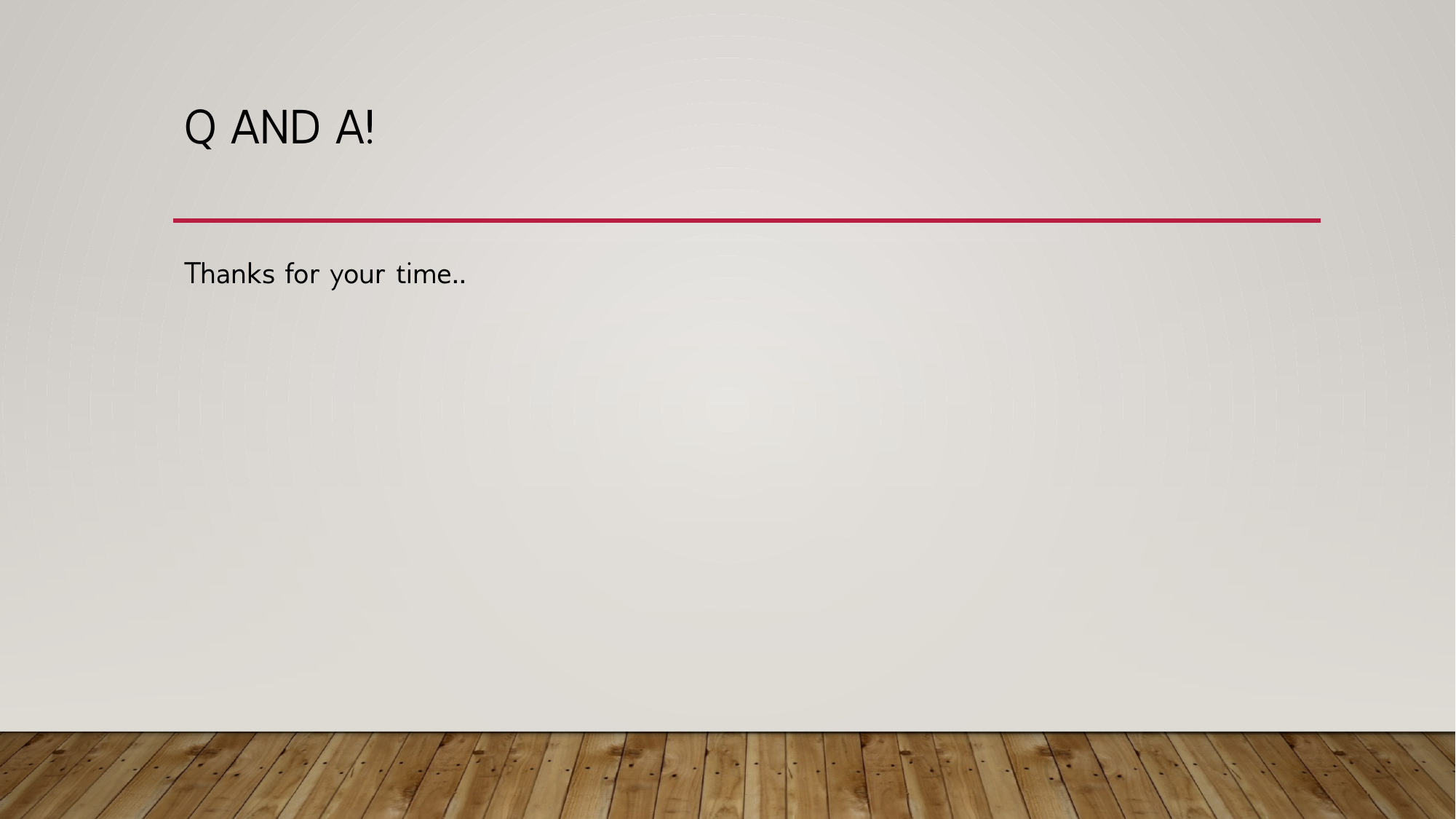

# Q and A!
Thanks for your time..